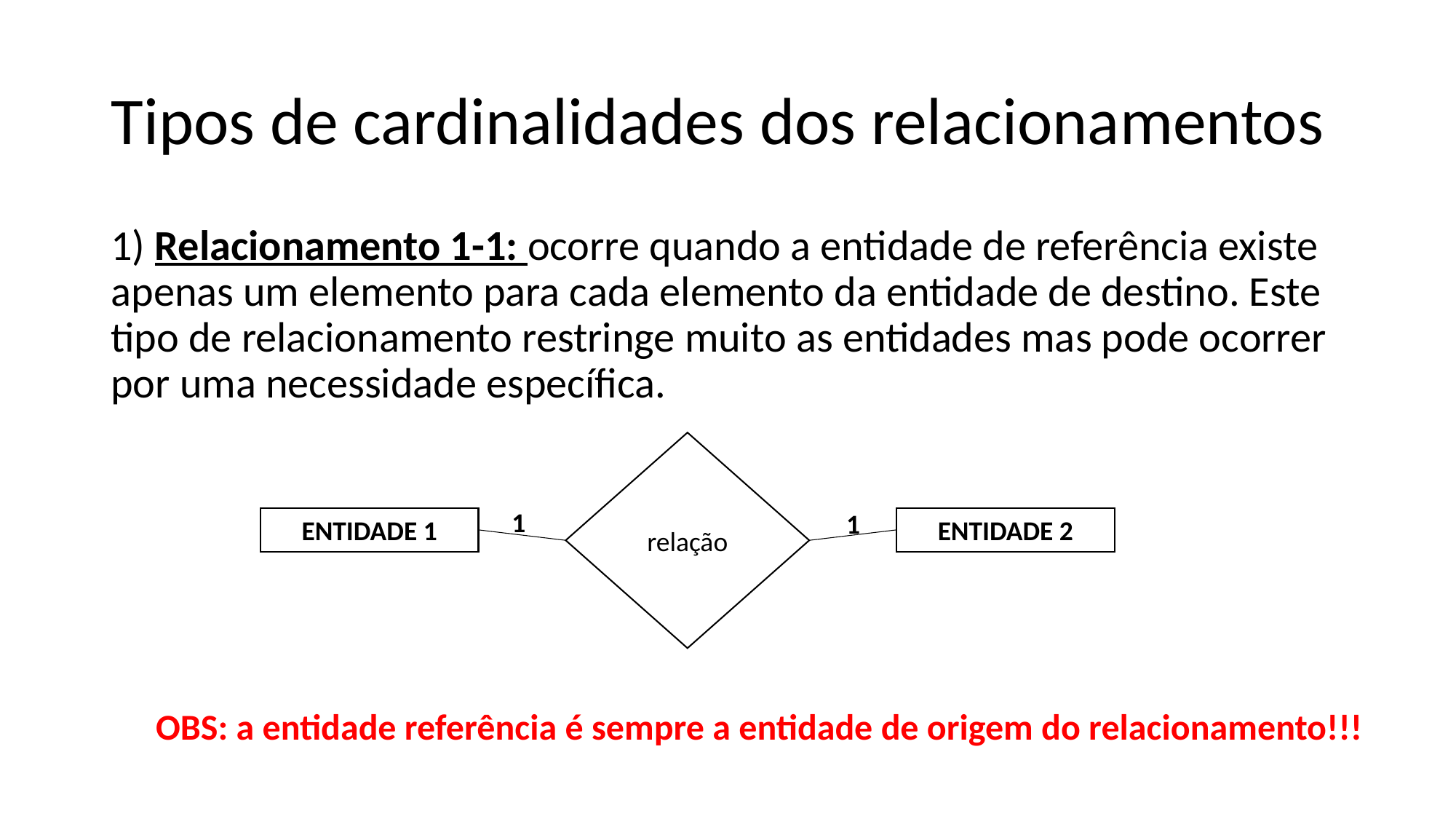

# Tipos de cardinalidades dos relacionamentos
1) Relacionamento 1-1: ocorre quando a entidade de referência existe apenas um elemento para cada elemento da entidade de destino. Este tipo de relacionamento restringe muito as entidades mas pode ocorrer por uma necessidade específica.
relação
ENTIDADE 2
ENTIDADE 1
1
1
OBS: a entidade referência é sempre a entidade de origem do relacionamento!!!